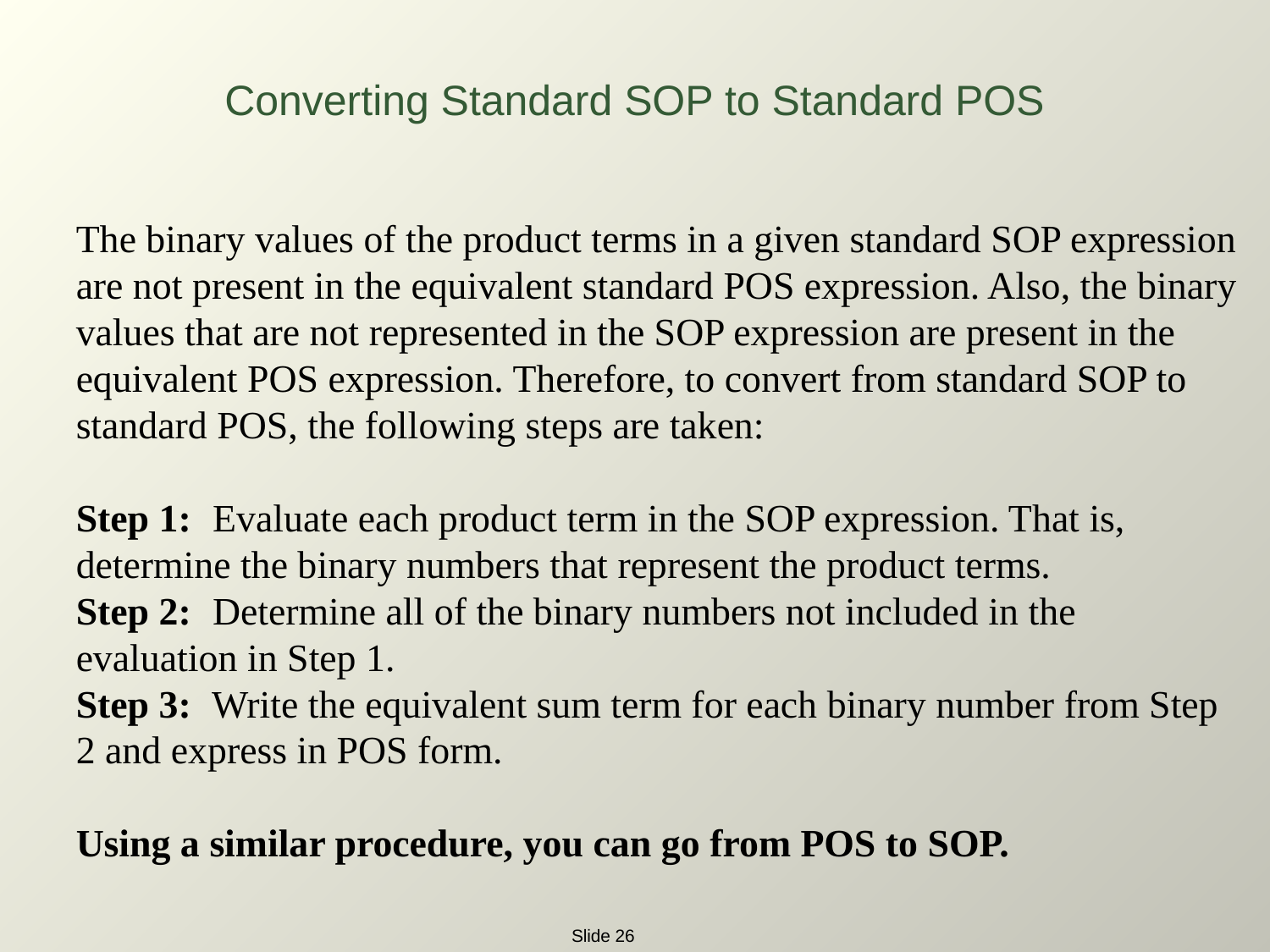

Converting Standard SOP to Standard POS
The binary values of the product terms in a given standard SOP expression are not present in the equivalent standard POS expression. Also, the binary values that are not represented in the SOP expression are present in the equivalent POS expression. Therefore, to convert from standard SOP to standard POS, the following steps are taken:

Step 1:	 Evaluate each product term in the SOP expression. That is, determine the binary numbers that represent the product terms.
Step 2:	 Determine all of the binary numbers not included in the evaluation in Step 1.
Step 3:	 Write the equivalent sum term for each binary number from Step 2 and express in POS form.

Using a similar procedure, you can go from POS to SOP.